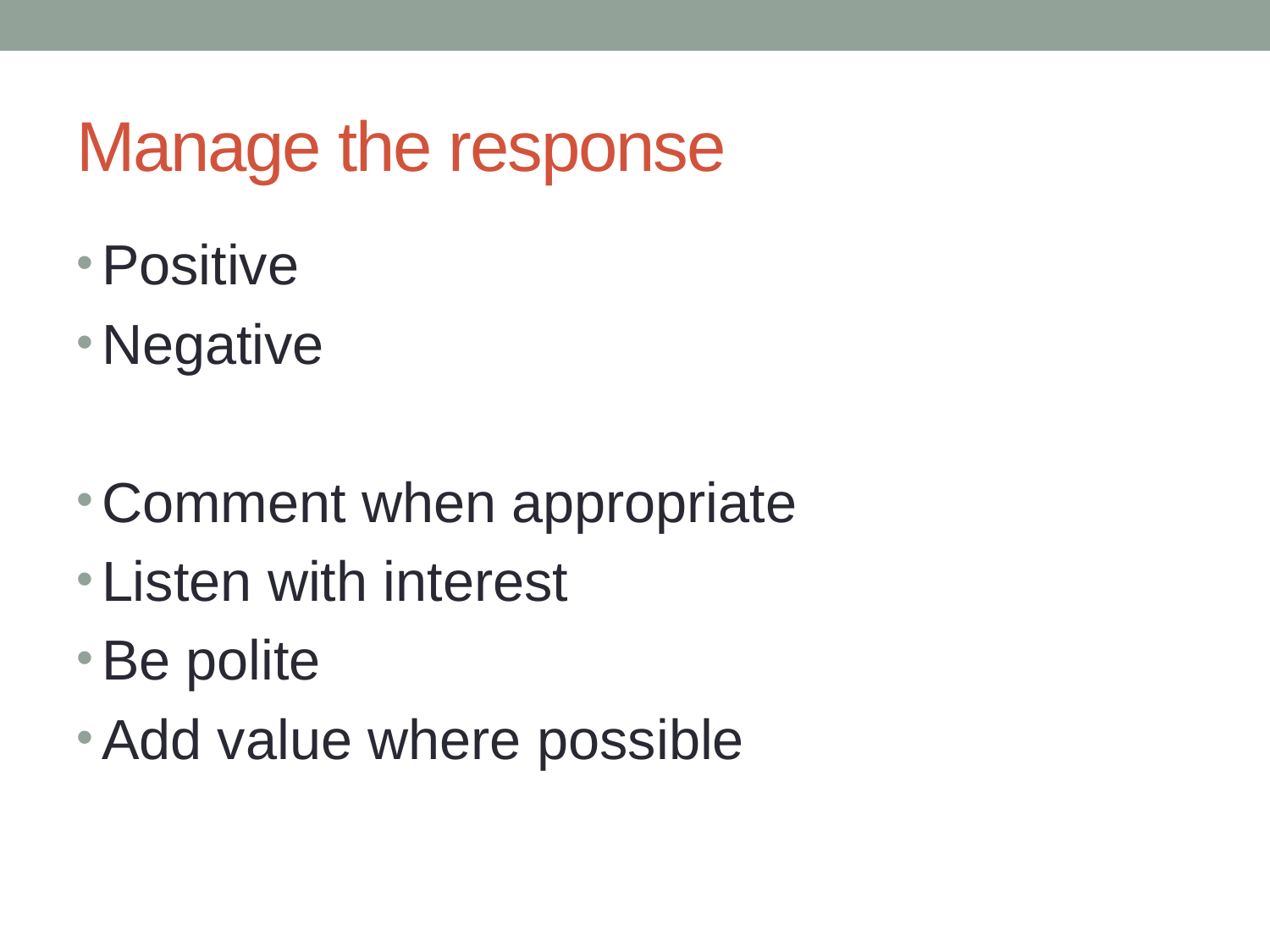

# Manage the response
Positive
Negative

Comment when appropriate
Listen with interest
Be polite
Add value where possible